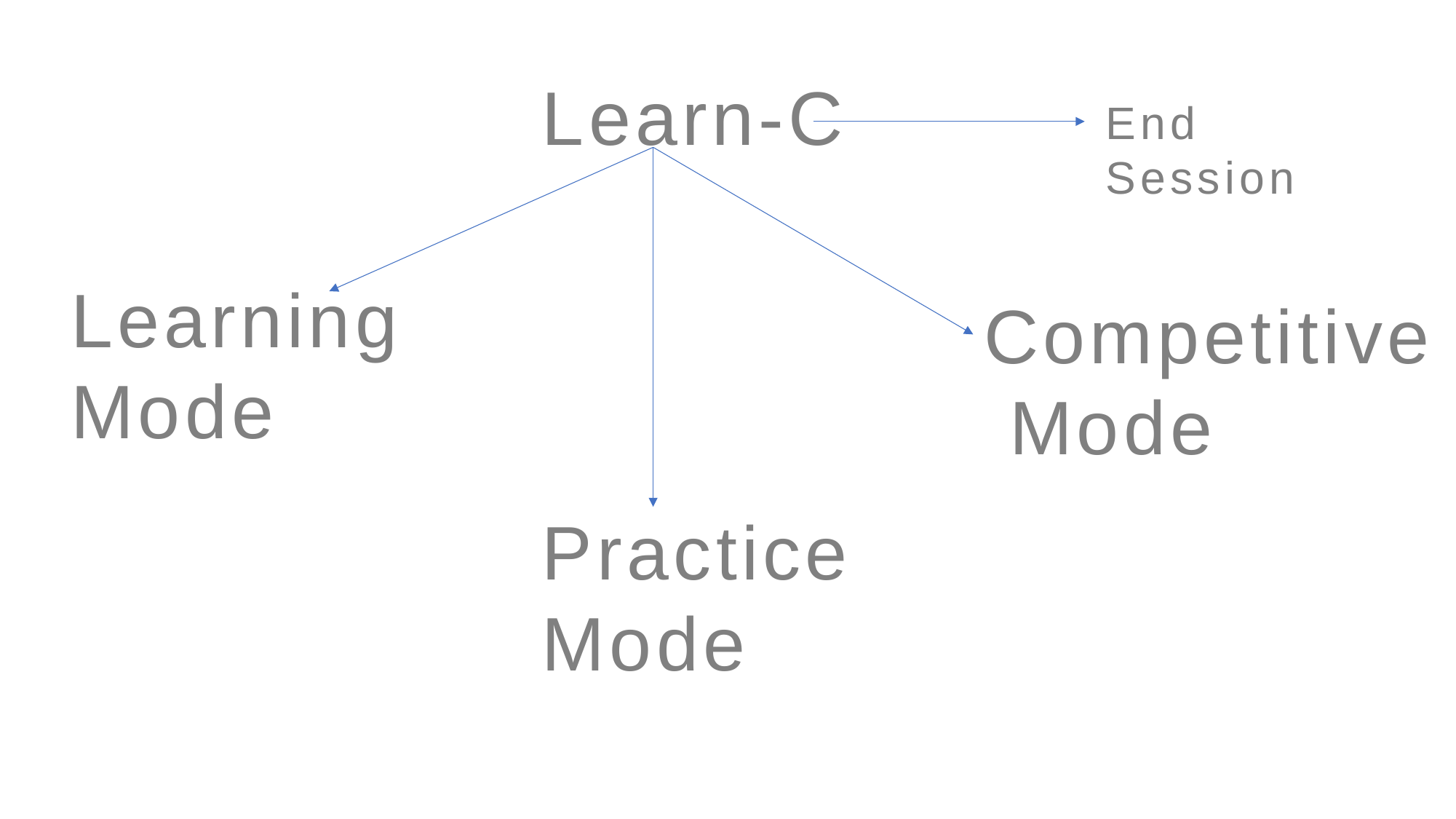

Learn-C
End Session
Learning Mode
Competitive  Mode
Practice Mode